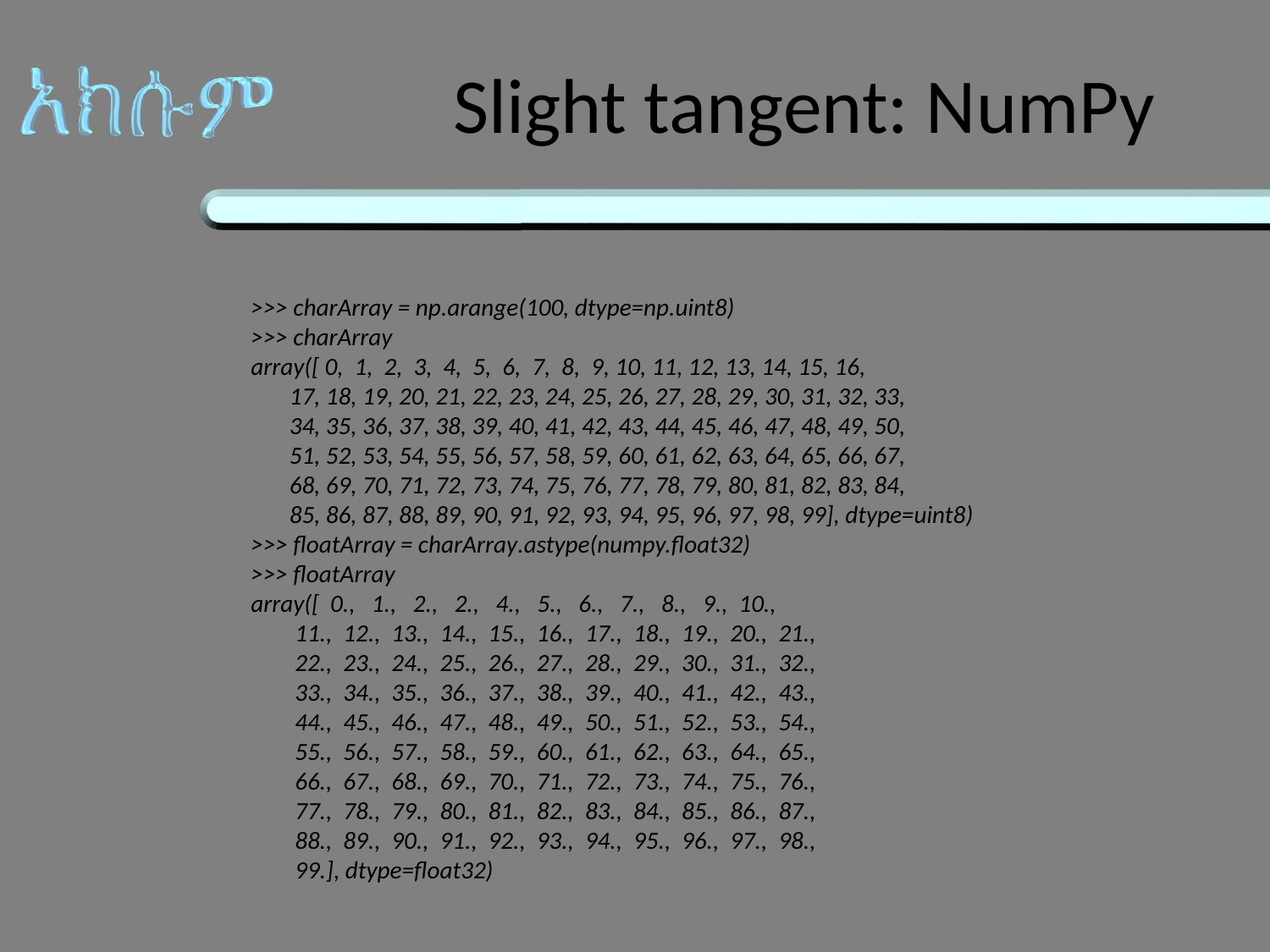

# Slight tangent: NumPy
>>> charArray = np.arange(100, dtype=np.uint8)
>>> charArray
array([ 0,  1,  2,  3,  4,  5,  6,  7,  8,  9, 10, 11, 12, 13, 14, 15, 16,
       17, 18, 19, 20, 21, 22, 23, 24, 25, 26, 27, 28, 29, 30, 31, 32, 33,
       34, 35, 36, 37, 38, 39, 40, 41, 42, 43, 44, 45, 46, 47, 48, 49, 50,
       51, 52, 53, 54, 55, 56, 57, 58, 59, 60, 61, 62, 63, 64, 65, 66, 67,
       68, 69, 70, 71, 72, 73, 74, 75, 76, 77, 78, 79, 80, 81, 82, 83, 84,
       85, 86, 87, 88, 89, 90, 91, 92, 93, 94, 95, 96, 97, 98, 99], dtype=uint8)
>>> floatArray = charArray.astype(numpy.float32)
>>> floatArray
array([  0.,   1.,   2.,   2.,   4.,   5.,   6.,   7.,   8.,   9.,  10.,
        11.,  12.,  13.,  14.,  15.,  16.,  17.,  18.,  19.,  20.,  21.,
        22.,  23.,  24.,  25.,  26.,  27.,  28.,  29.,  30.,  31.,  32.,
        33.,  34.,  35.,  36.,  37.,  38.,  39.,  40.,  41.,  42.,  43.,
        44.,  45.,  46.,  47.,  48.,  49.,  50.,  51.,  52.,  53.,  54.,
        55.,  56.,  57.,  58.,  59.,  60.,  61.,  62.,  63.,  64.,  65.,
        66.,  67.,  68.,  69.,  70.,  71.,  72.,  73.,  74.,  75.,  76.,
        77.,  78.,  79.,  80.,  81.,  82.,  83.,  84.,  85.,  86.,  87.,
        88.,  89.,  90.,  91.,  92.,  93.,  94.,  95.,  96.,  97.,  98.,
        99.], dtype=float32)